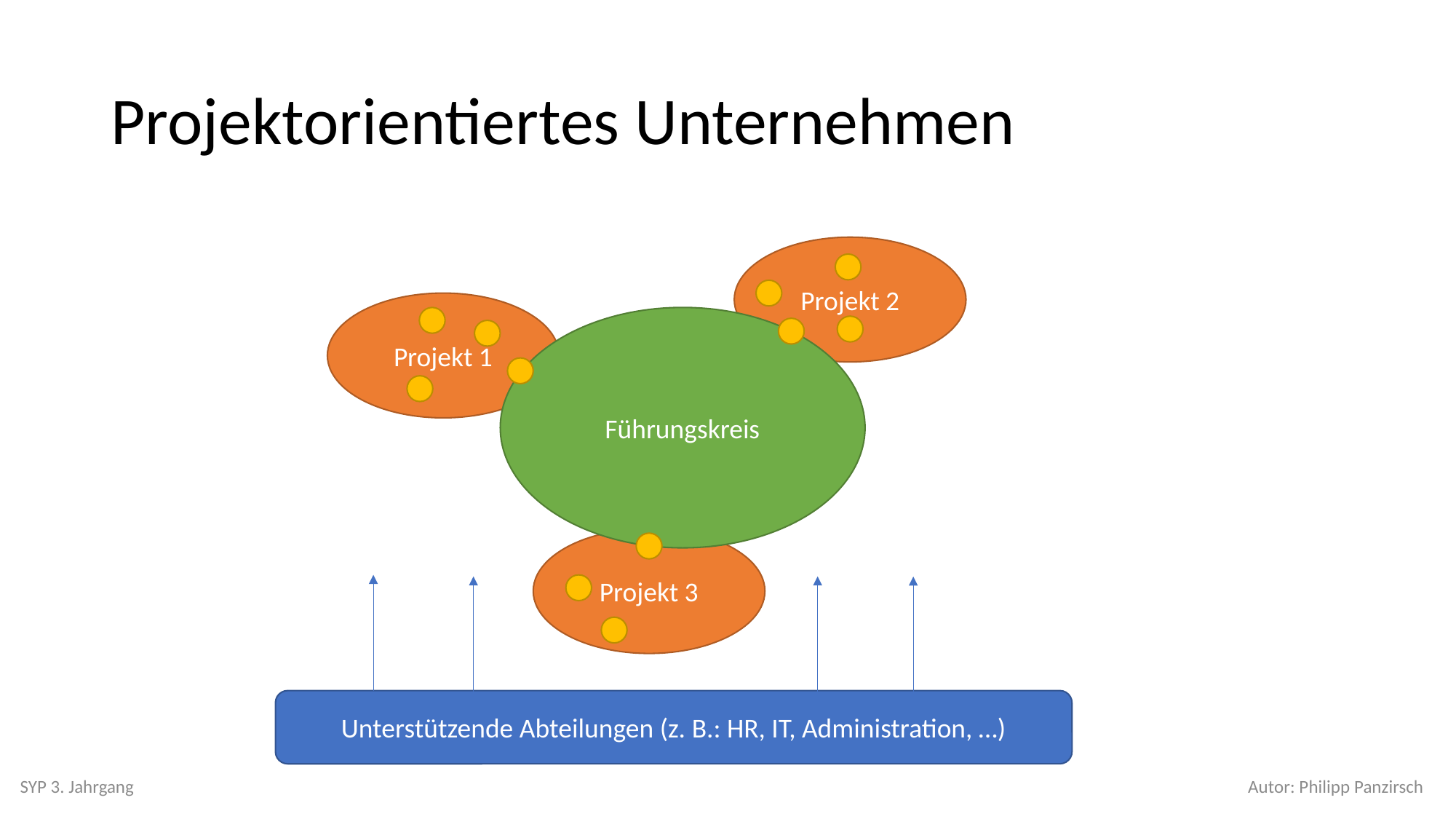

# Projektorientiertes Unternehmen
Projekt 2

Projekt 1

Führungskreis

Projekt 3

Unterstützende Abteilungen (z. B.: HR, IT, Administration, …)
SYP 3. Jahrgang
Autor: Philipp Panzirsch